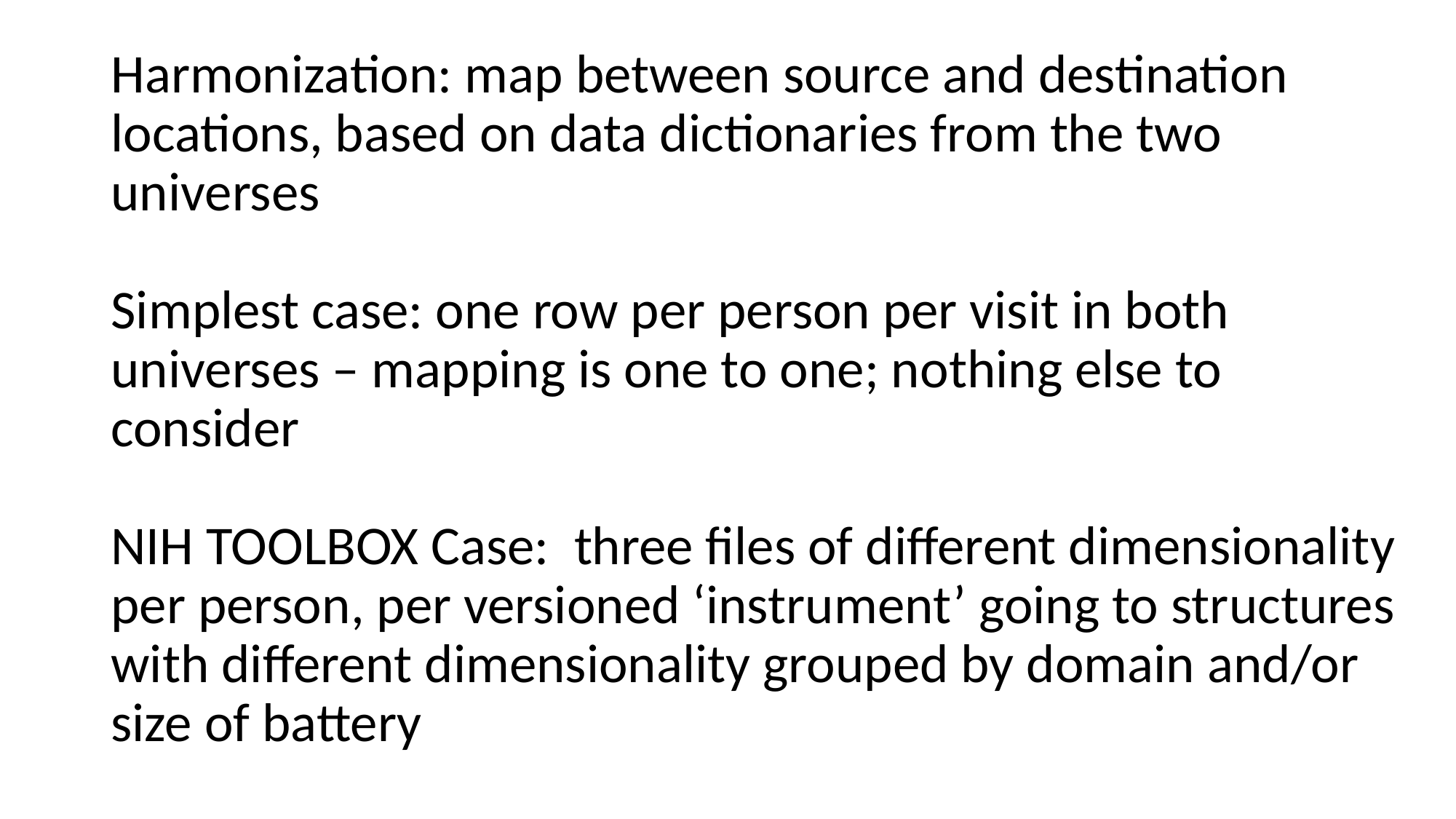

# Harmonization: map between source and destination locations, based on data dictionaries from the two universes Simplest case: one row per person per visit in both universes – mapping is one to one; nothing else to consider NIH TOOLBOX Case:  three files of different dimensionality per person, per versioned ‘instrument’ going to structures with different dimensionality grouped by domain and/or size of battery